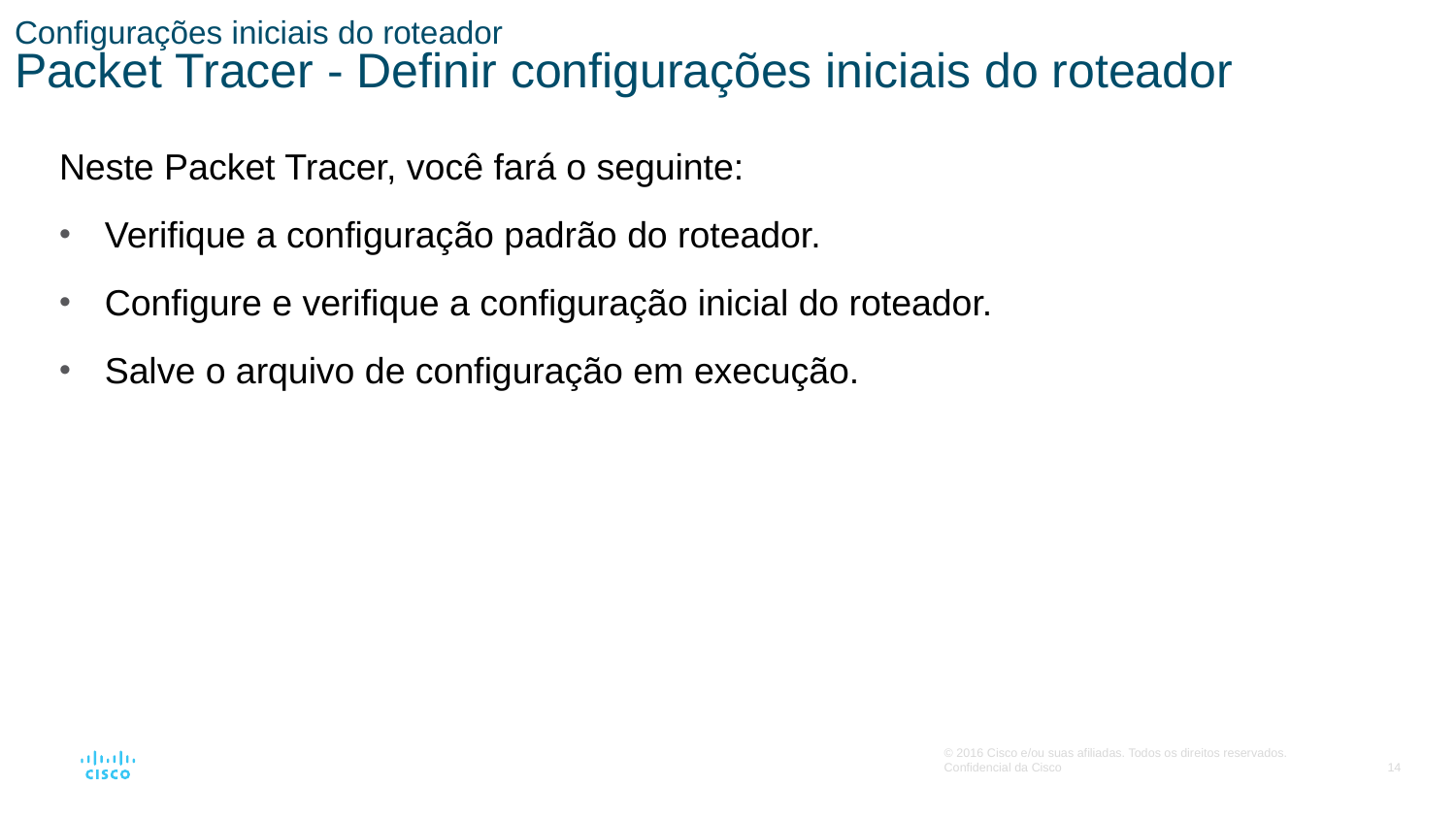

# Configurações iniciais do roteador Packet Tracer - Definir configurações iniciais do roteador
Neste Packet Tracer, você fará o seguinte:
Verifique a configuração padrão do roteador.
Configure e verifique a configuração inicial do roteador.
Salve o arquivo de configuração em execução.